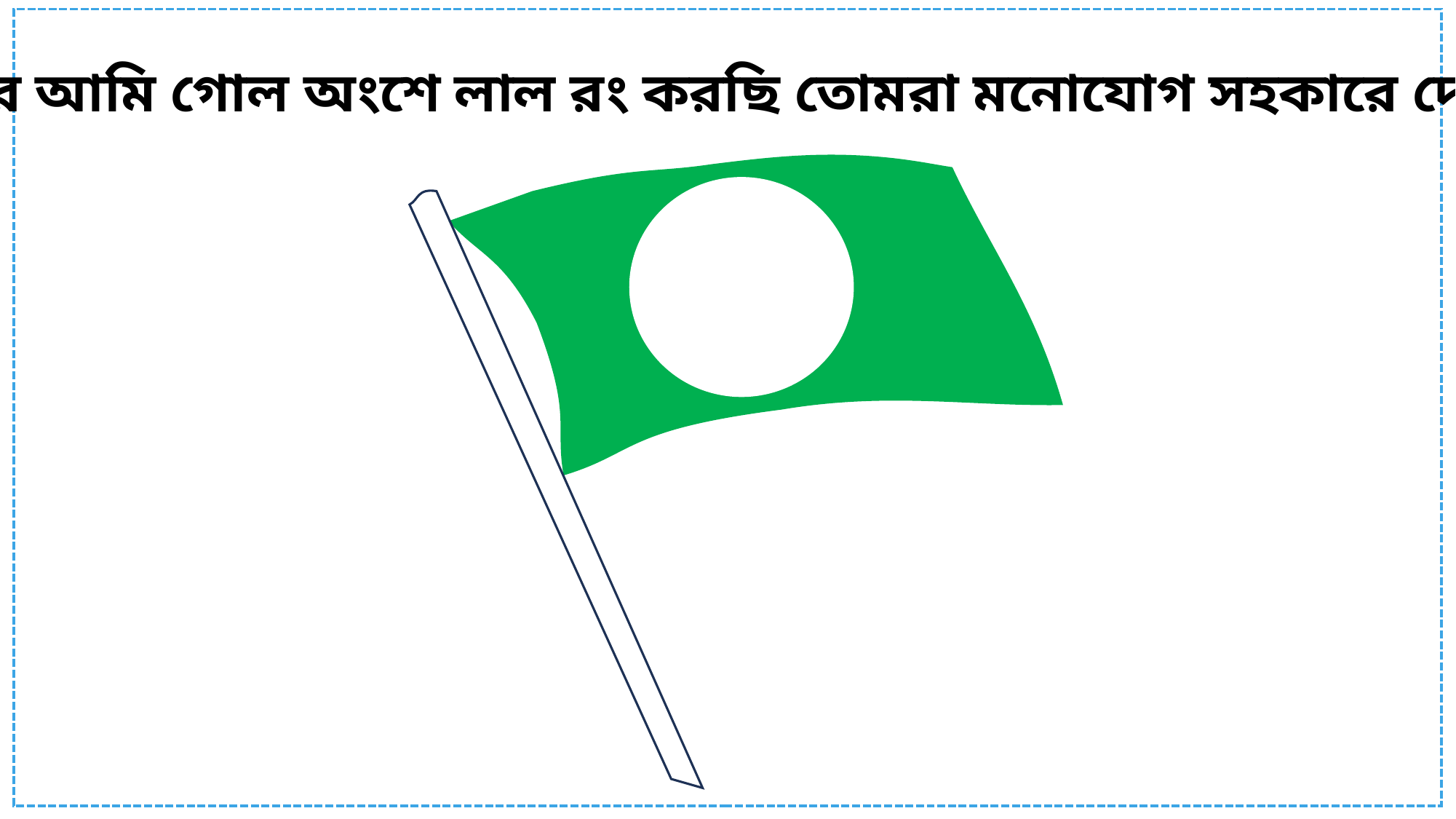

এবার আমি গোল অংশে লাল রং করছি তোমরা মনোযোগ সহকারে দেখো